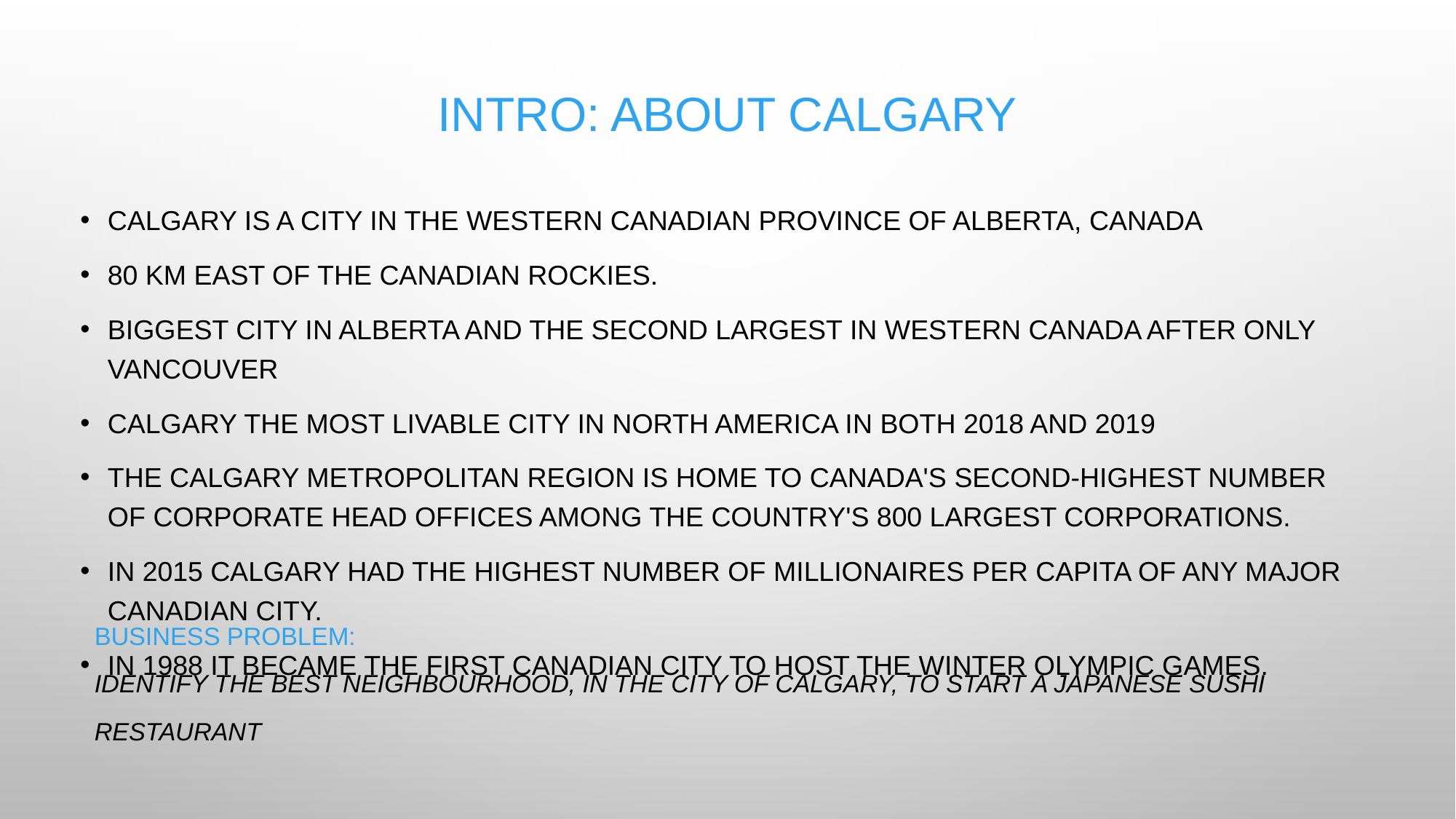

# INTRO: ABOUT CALGARY
Calgary is a city in the western Canadian province of Alberta, Canada
80 km east of the Canadian Rockies.
Biggest city in Alberta and the second largest in western Canada after only Vancouver
Calgary the most livable city in North America in both 2018 and 2019
The Calgary Metropolitan Region is home to Canada's second-highest number of corporate head offices among the country's 800 largest corporations.
In 2015 Calgary had the highest number of millionaires per capita of any major Canadian city.
In 1988 it became the first Canadian city to host the Winter Olympic Games.
BUSINESS PROBLEM:
IDENTIFY THE BEST NEIGHBOURHOOD, IN THE CITY OF CALGARY, TO START A JAPANESE SUSHI RESTAURANT